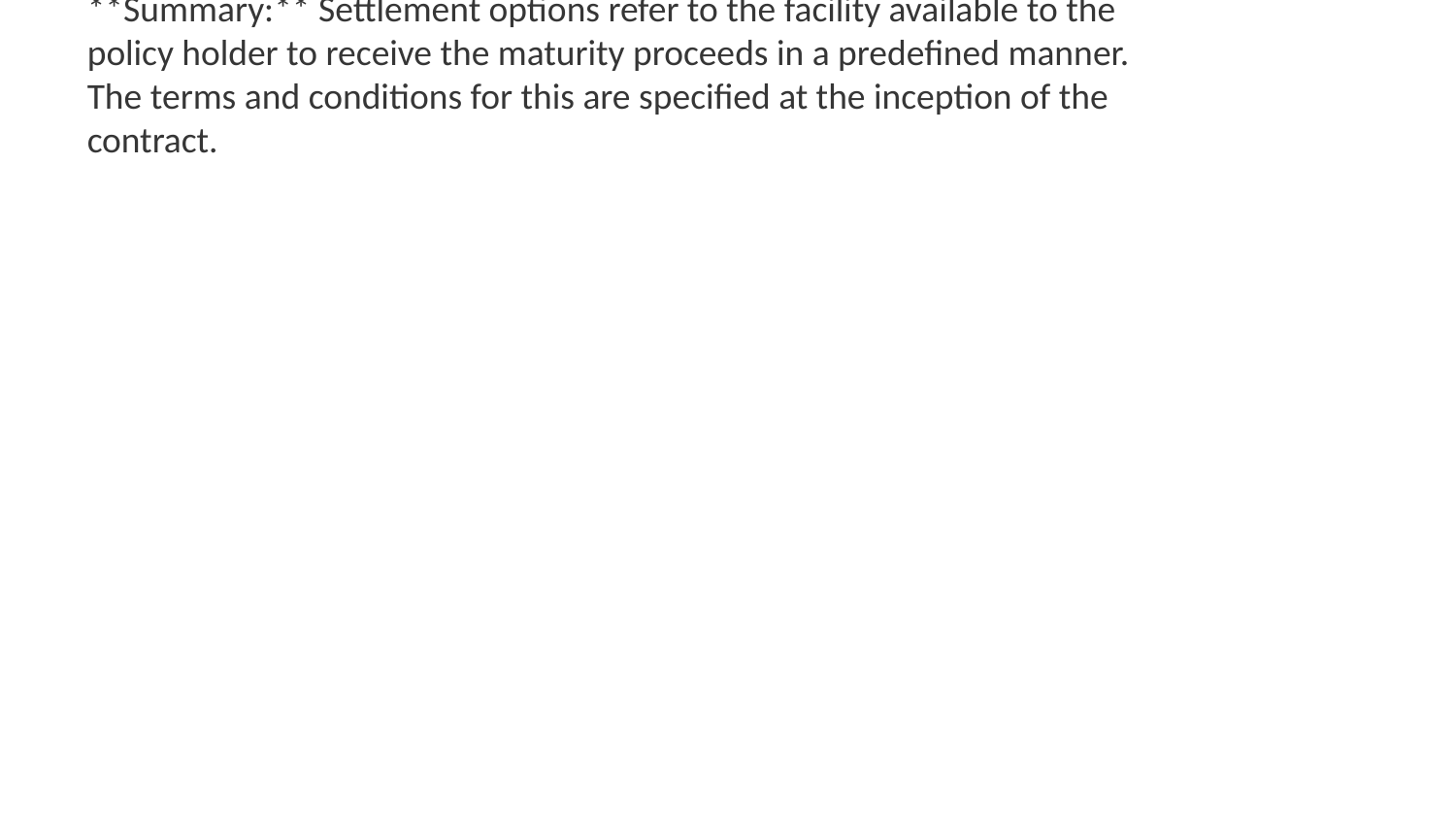

**Topic:** Settlement Options
**Summary:** Settlement options refer to the facility available to the policy holder to receive the maturity proceeds in a predefined manner. The terms and conditions for this are specified at the inception of the contract.